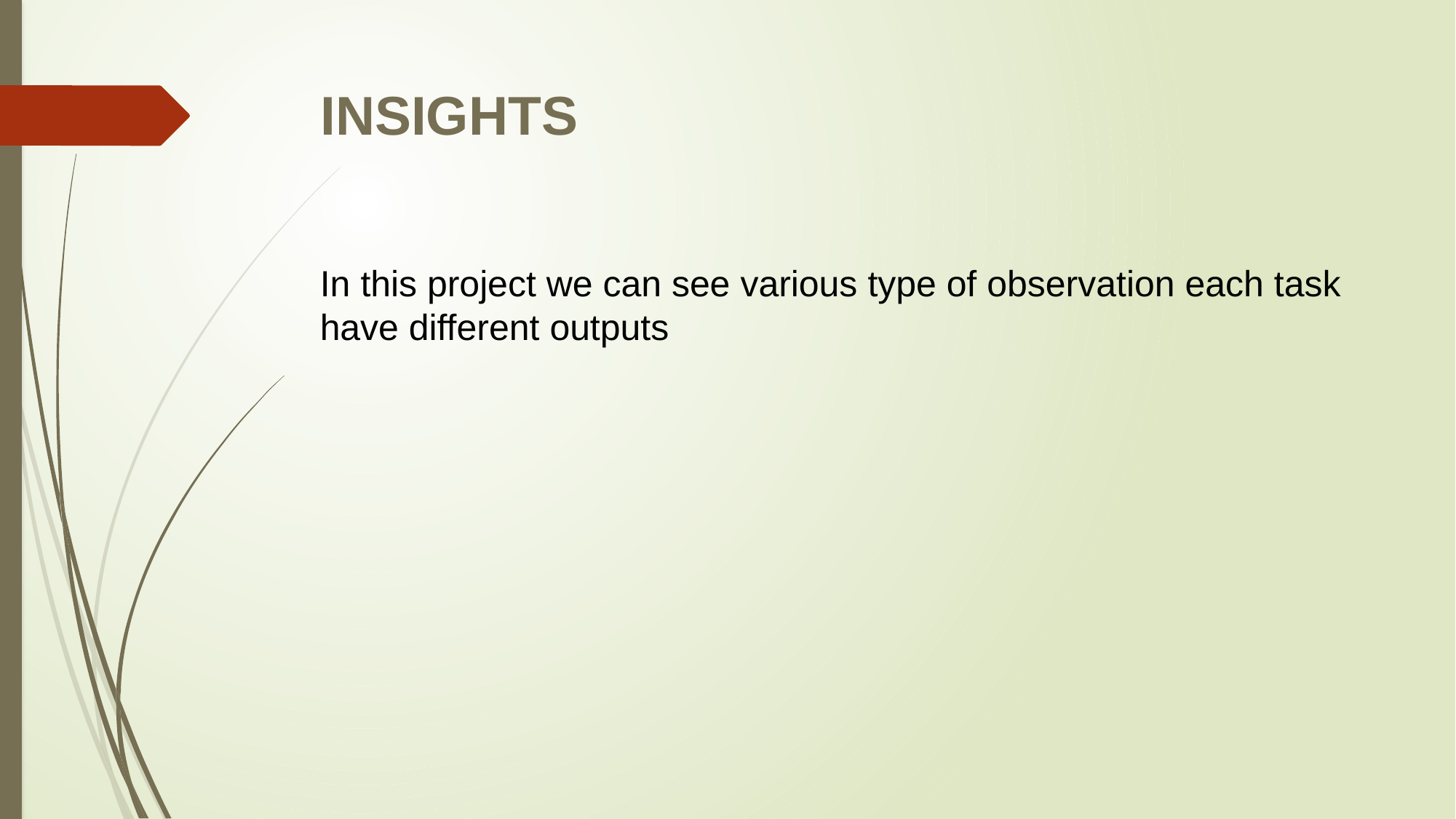

# INSIGHTS
In this project we can see various type of observation each task have different outputs